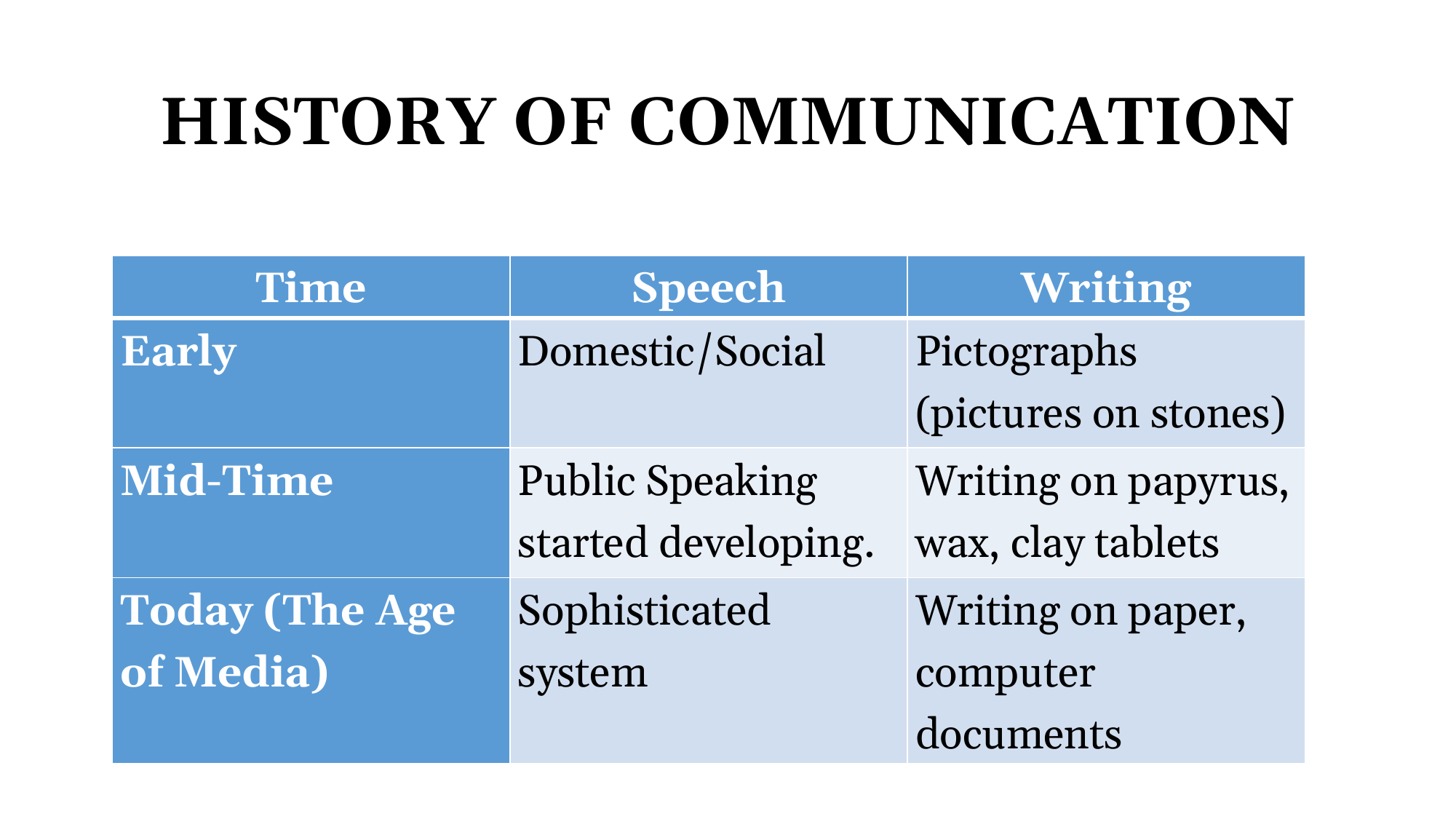

# HISTORY OF COMMUNICATION
| Time | Speech | Writing |
| --- | --- | --- |
| Early | Domestic/Social | Pictographs (pictures on stones) |
| Mid-Time | Public Speaking started developing. | Writing on papyrus, wax, clay tablets |
| Today (The Age of Media) | Sophisticated system | Writing on paper, computer documents |